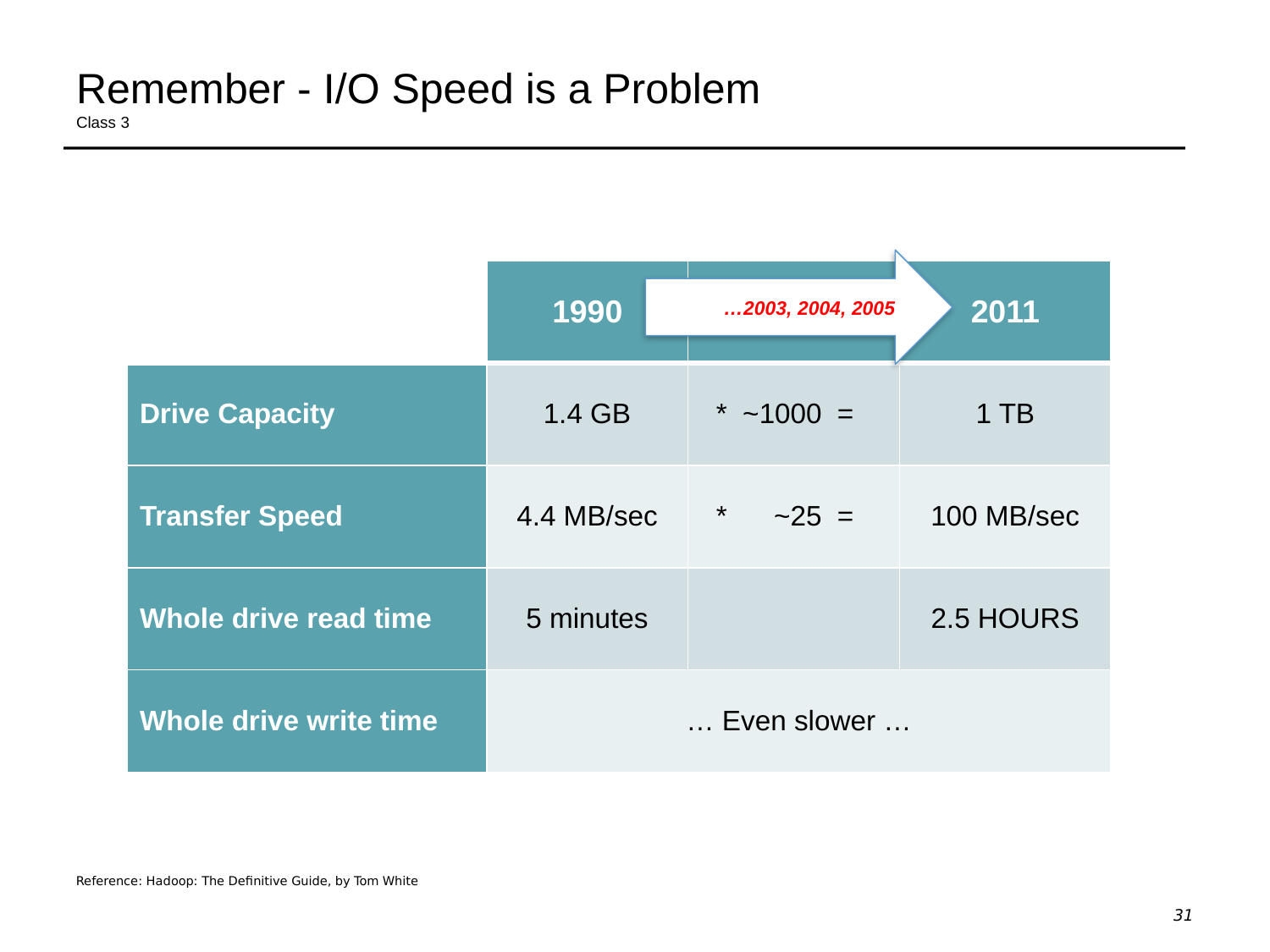

# Remember - I/O Speed is a Problem Class 3
            …2003, 2004, 2005
|  | 1990 |  | 2011 |
| --- | --- | --- | --- |
| Drive Capacity | 1.4 GB | \* ~1000 = | 1 TB |
| Transfer Speed | 4.4 MB/sec | \* ~25 = | 100 MB/sec |
| Whole drive read time | 5 minutes |  | 2.5 HOURS |
| Whole drive write time | … Even slower … |  |  |

Reference: Hadoop: The Definitive Guide, by Tom White
31